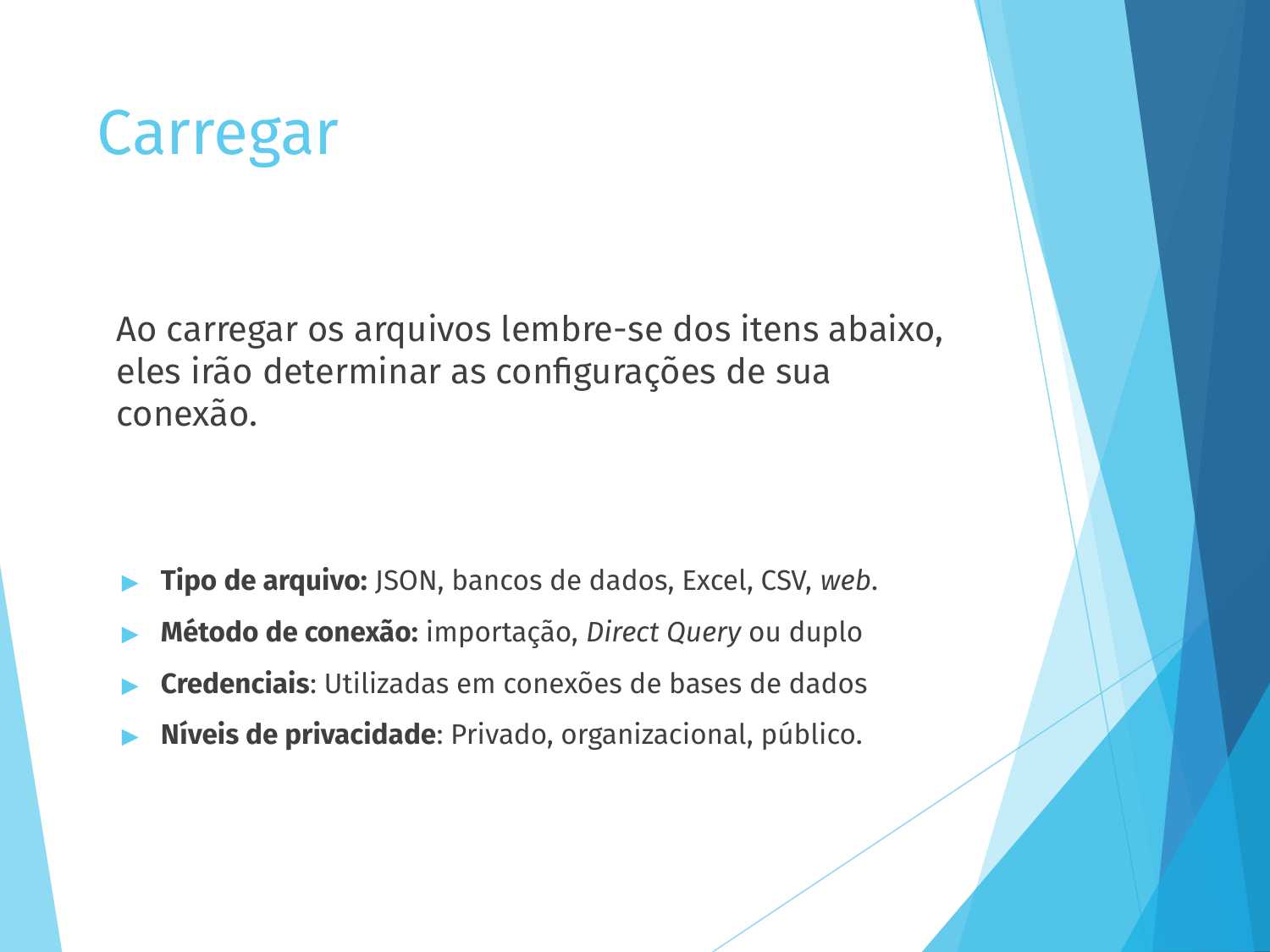

# Carregar
Ao carregar os arquivos lembre-se dos itens abaixo, eles irão determinar as configurações de sua conexão.

Tipo de arquivo: JSON, bancos de dados, Excel, CSV, web.
Método de conexão: importação, Direct Query ou duplo
Credenciais: Utilizadas em conexões de bases de dados
Níveis de privacidade: Privado, organizacional, público.